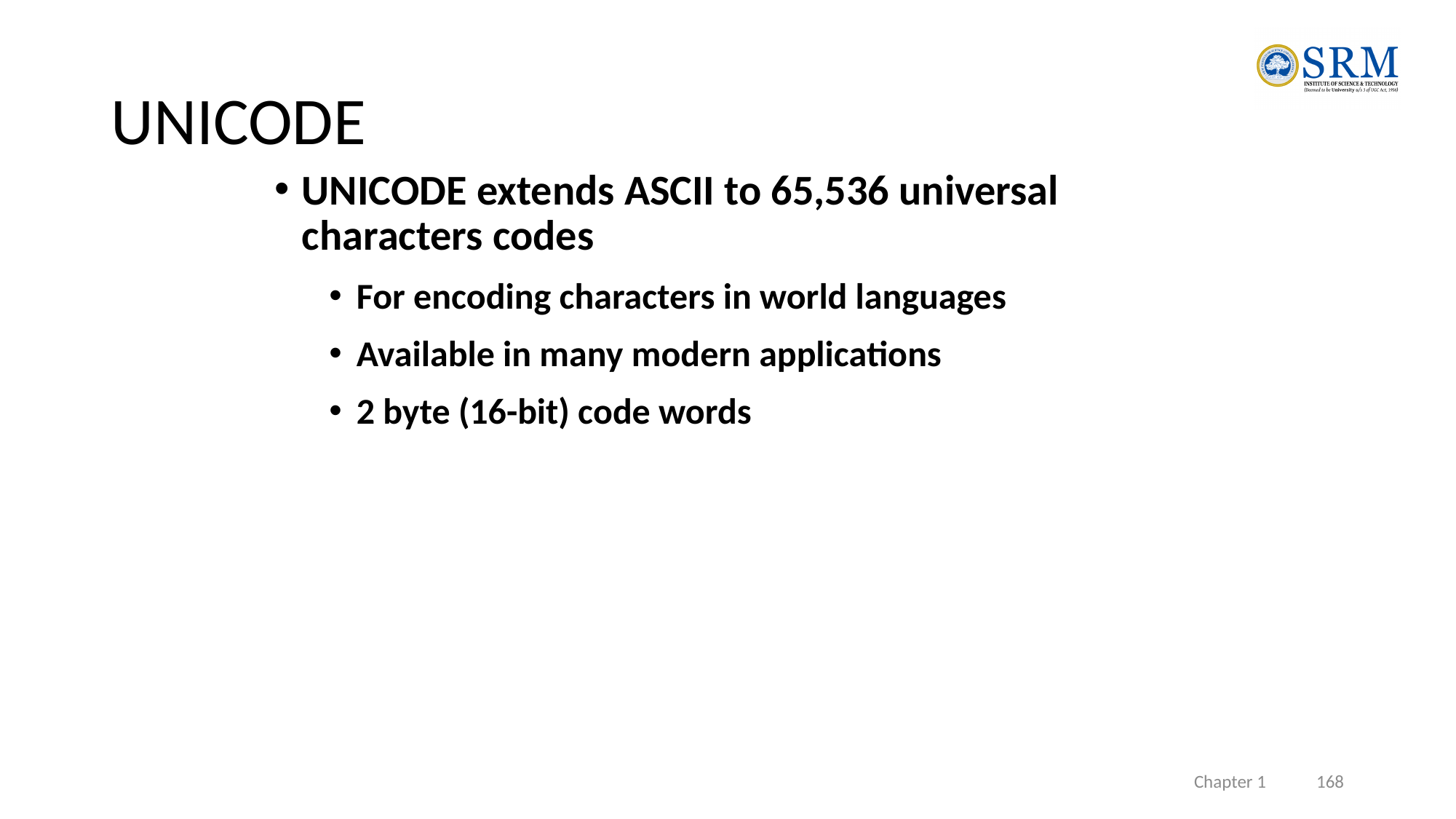

# UNICODE
UNICODE extends ASCII to 65,536 universal  characters codes
For encoding characters in world languages
Available in many modern applications
2 byte (16-bit) code words
Chapter 1            168